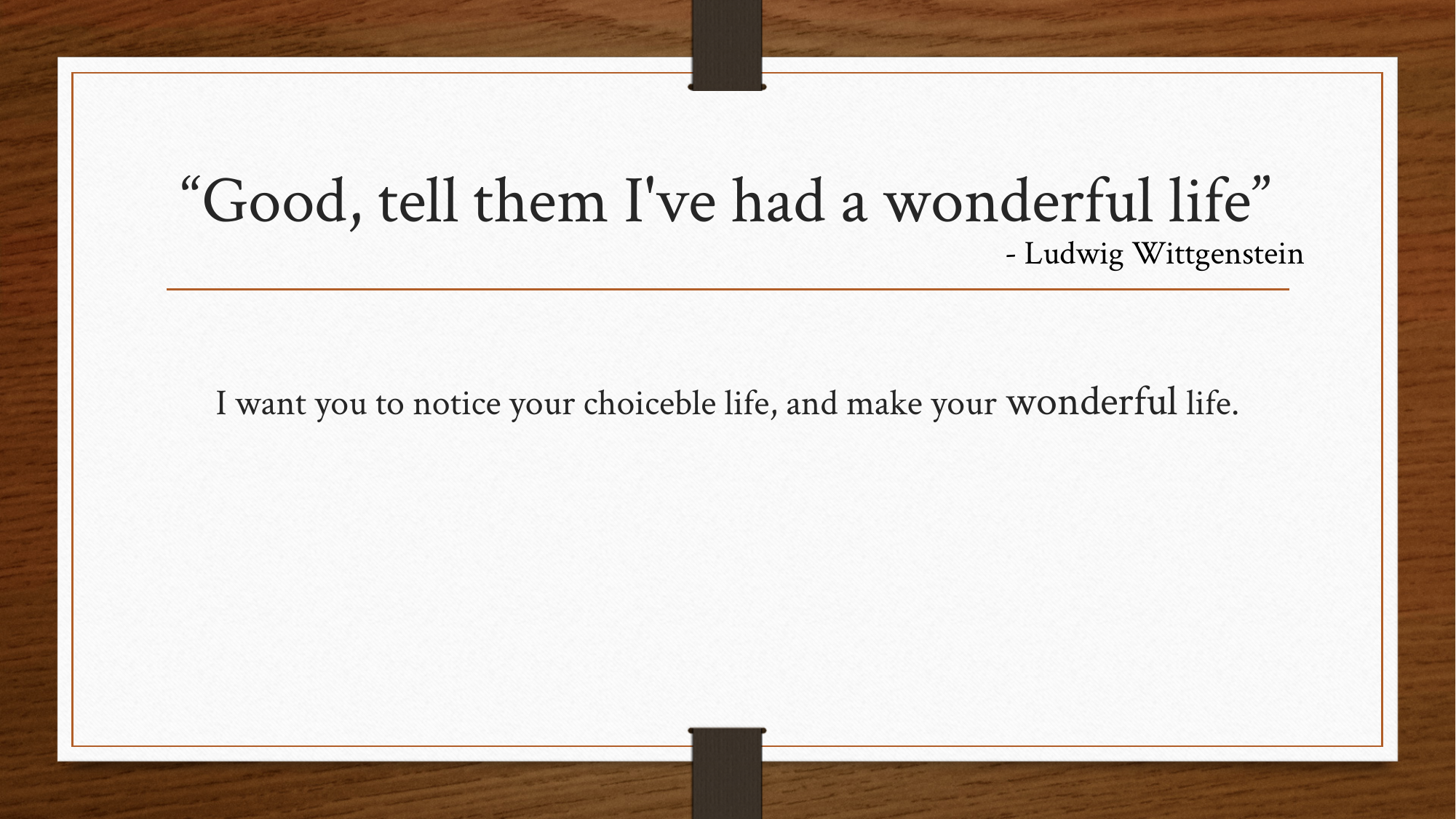

# “Good, tell them I've had a wonderful life”
- Ludwig Wittgenstein

I want you to notice your choiceble life, and make your wonderful life.